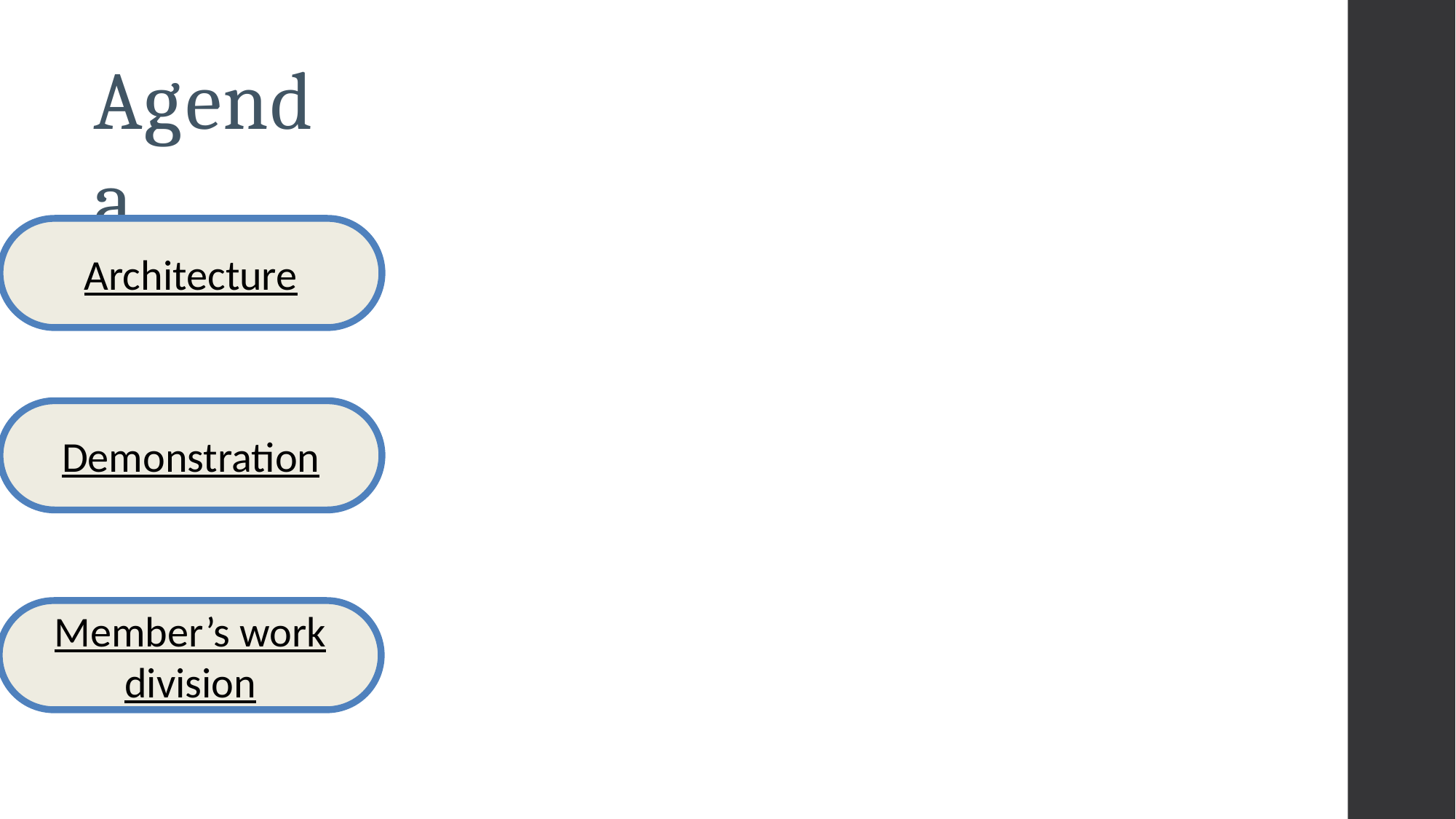

# Agenda
Architecture

Demonstration
Member’s work division